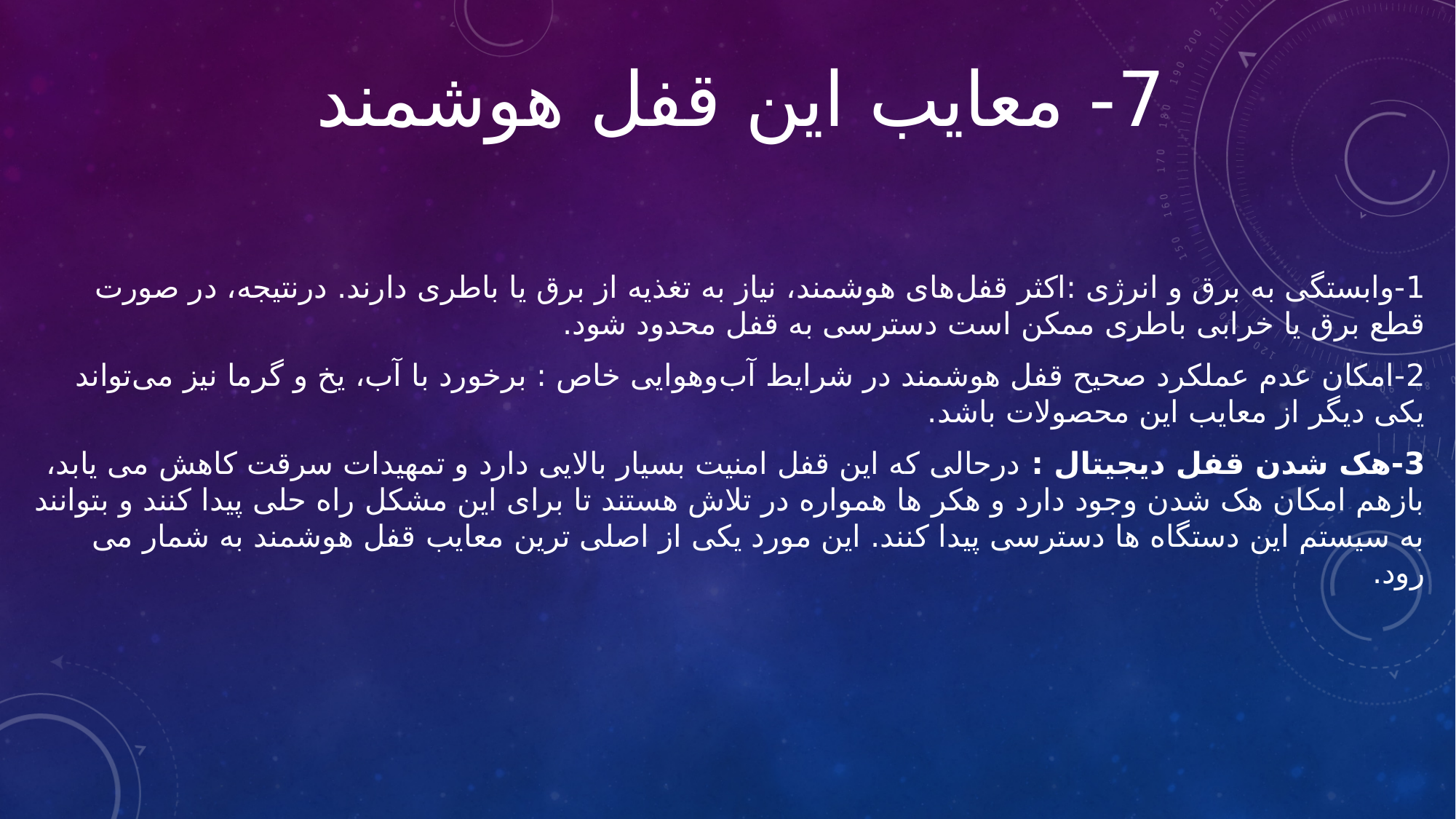

# 7- معایب این قفل هوشمند
1-وابستگی به برق و انرژی :اکثر قفل‌های هوشمند، نیاز به تغذیه از برق یا باطری دارند. درنتیجه، در صورت قطع برق یا خرابی باطری ممکن است دسترسی به قفل محدود شود.
2-امکان عدم عملکرد صحیح قفل هوشمند در شرایط آب‌وهوایی خاص : برخورد با آب، یخ و گرما نیز می‌تواند یکی دیگر از معایب این محصولات باشد.
3-هک شدن قفل دیجیتال : درحالی که این قفل امنیت بسیار بالایی دارد و تمهیدات سرقت کاهش می یابد، بازهم امکان هک شدن وجود دارد و هکر ها همواره در تلاش هستند تا برای این مشکل راه حلی پیدا کنند و بتوانند به سیستم این دستگاه ها دسترسی پیدا کنند. این مورد یکی از اصلی ترین معایب قفل هوشمند به شمار می رود.